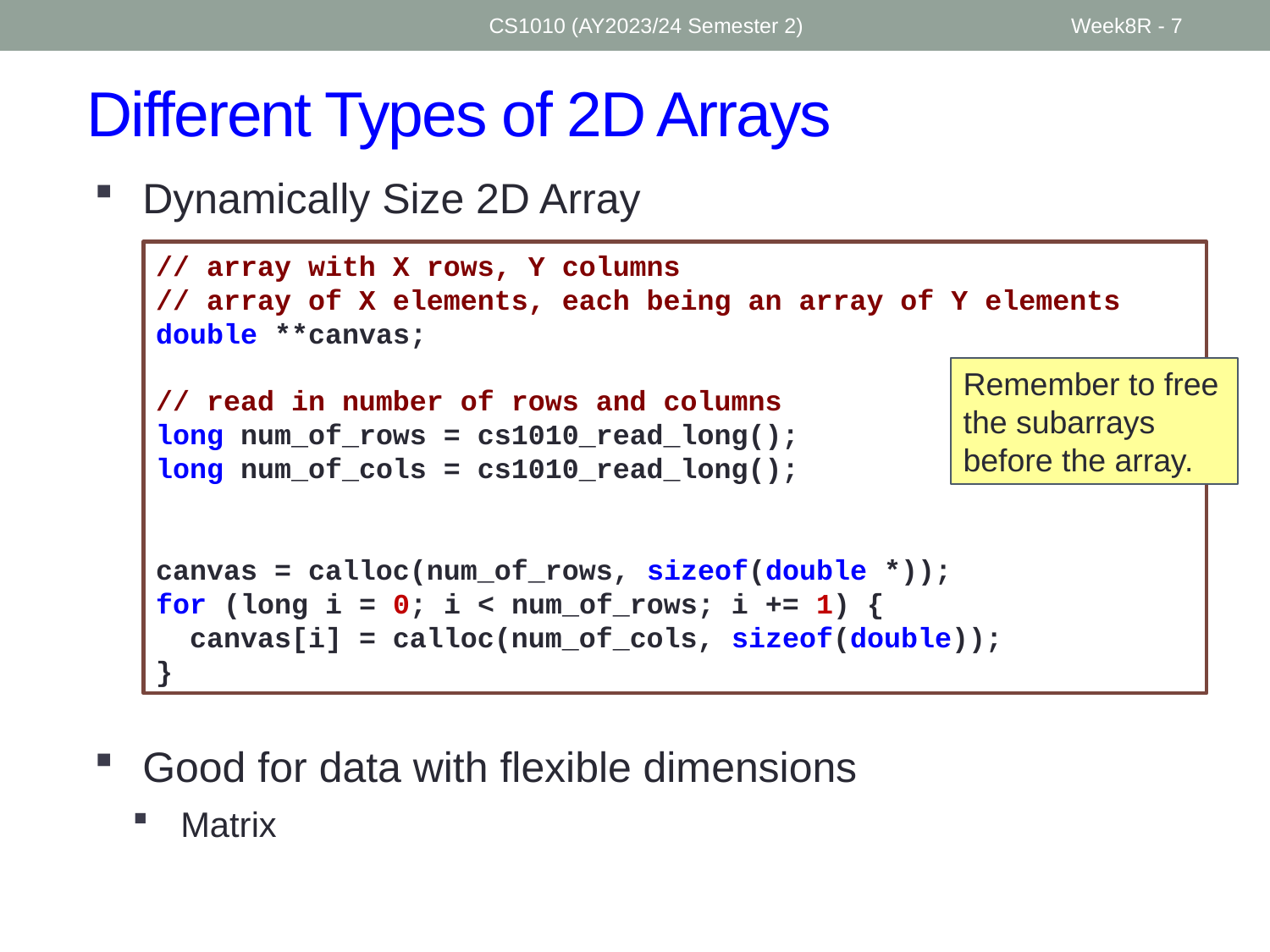

CS1010 (AY2023/24 Semester 2)
Week8R - 7
# Different Types of 2D Arrays
Dynamically Size 2D Array

Good for data with flexible dimensions
Matrix

// array with X rows, Y columns
// array of X elements, each being an array of Y elements
double **canvas;

// read in number of rows and columns
long num_of_rows = cs1010_read_long();
long num_of_cols = cs1010_read_long();

canvas = calloc(num_of_rows, sizeof(double *));
for (long i = 0; i < num_of_rows; i += 1) {
  canvas[i] = calloc(num_of_cols, sizeof(double));
}
Remember to free the subarrays before the array.